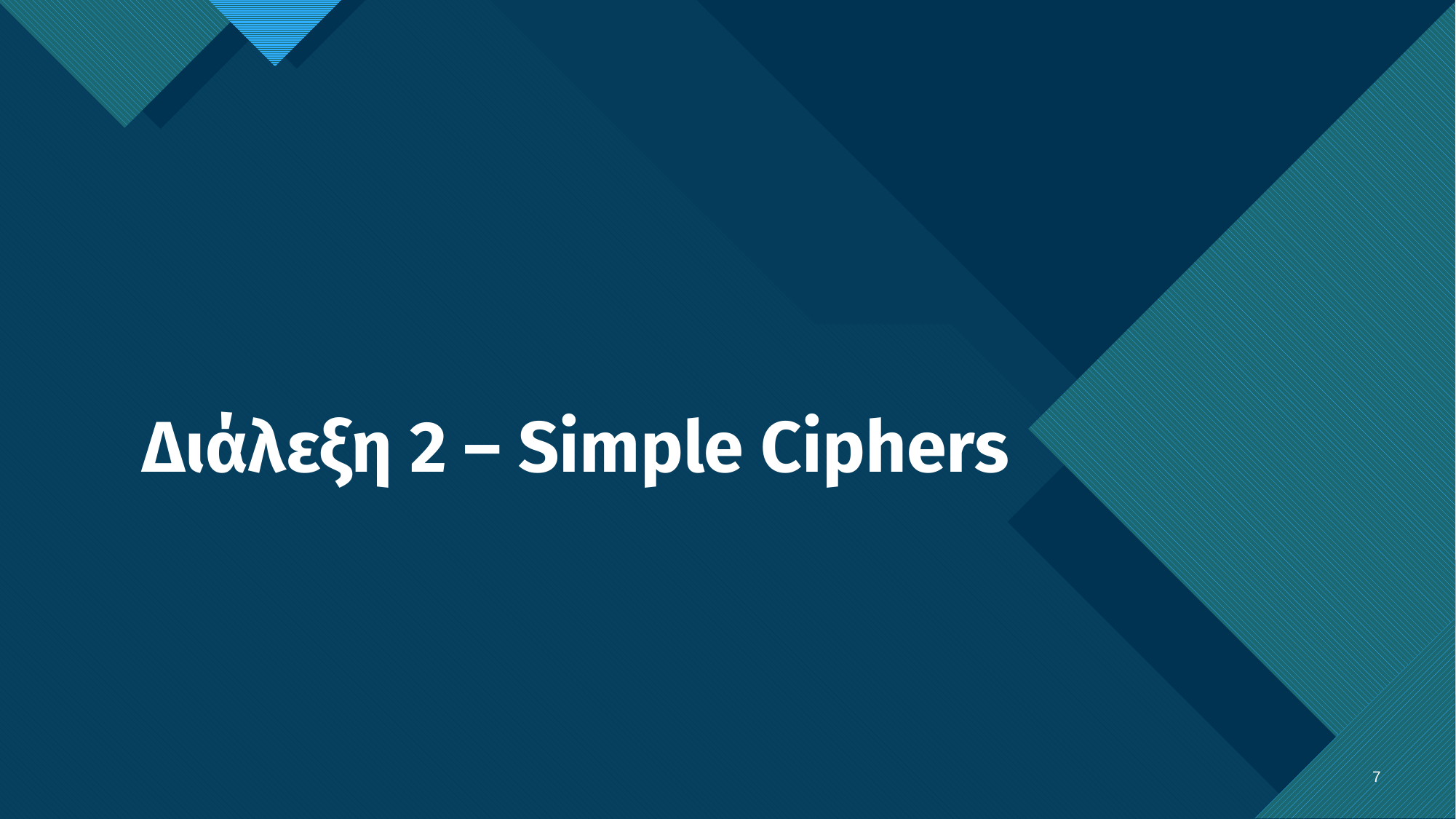

# Διάλεξη 2 – Simple Ciphers
7